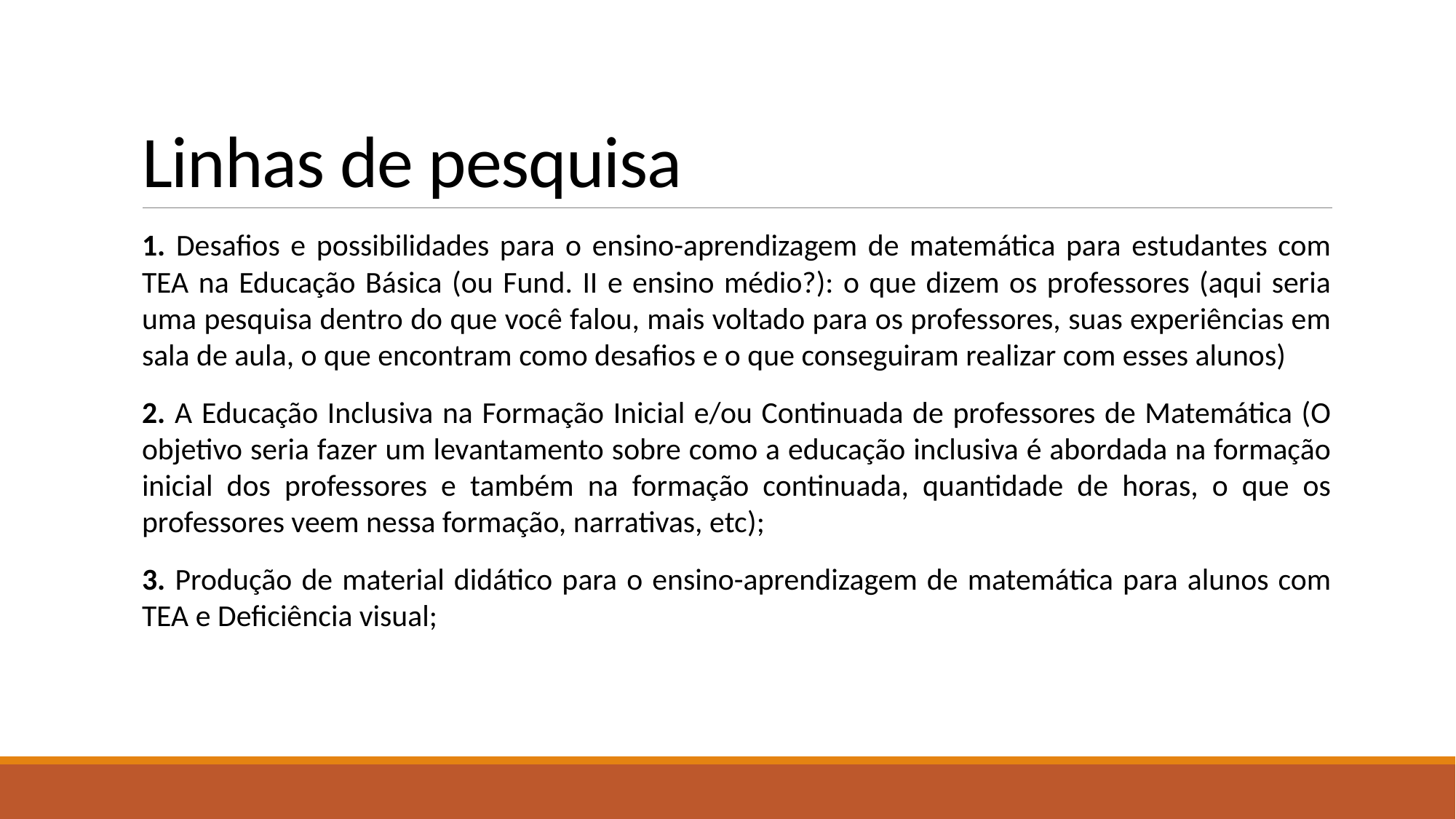

# Linhas de pesquisa
1. Desafios e possibilidades para o ensino-aprendizagem de matemática para estudantes com TEA na Educação Básica (ou Fund. II e ensino médio?): o que dizem os professores (aqui seria uma pesquisa dentro do que você falou, mais voltado para os professores, suas experiências em sala de aula, o que encontram como desafios e o que conseguiram realizar com esses alunos)
2. A Educação Inclusiva na Formação Inicial e/ou Continuada de professores de Matemática (O objetivo seria fazer um levantamento sobre como a educação inclusiva é abordada na formação inicial dos professores e também na formação continuada, quantidade de horas, o que os professores veem nessa formação, narrativas, etc);
3. Produção de material didático para o ensino-aprendizagem de matemática para alunos com TEA e Deficiência visual;